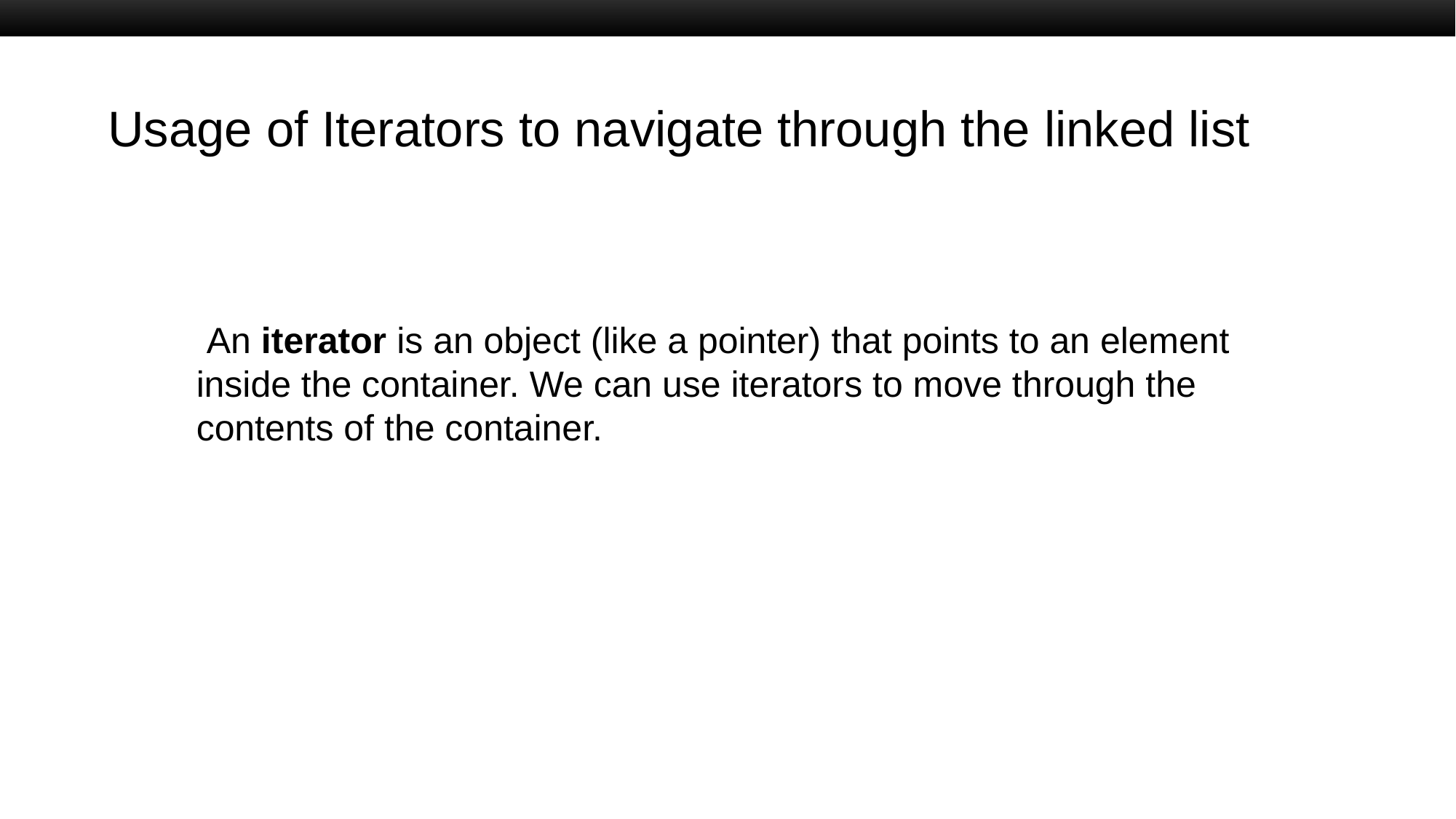

# Usage of Iterators to navigate through the linked list

 An iterator is an object (like a pointer) that points to an element inside the container. We can use iterators to move through the contents of the container.